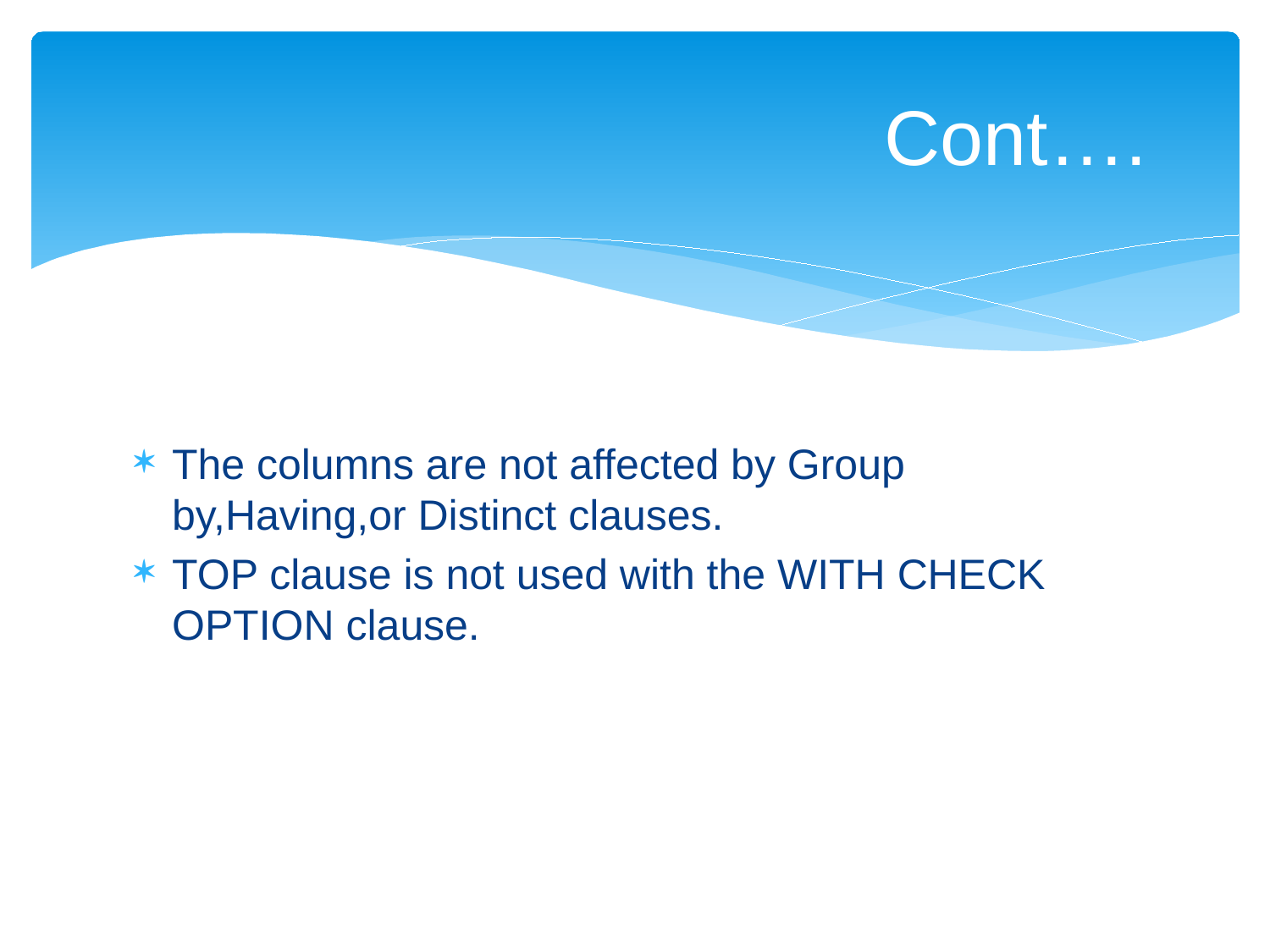

# Cont….

The columns are not affected by Group by,Having,or Distinct clauses.
TOP clause is not used with the WITH CHECK OPTION clause.